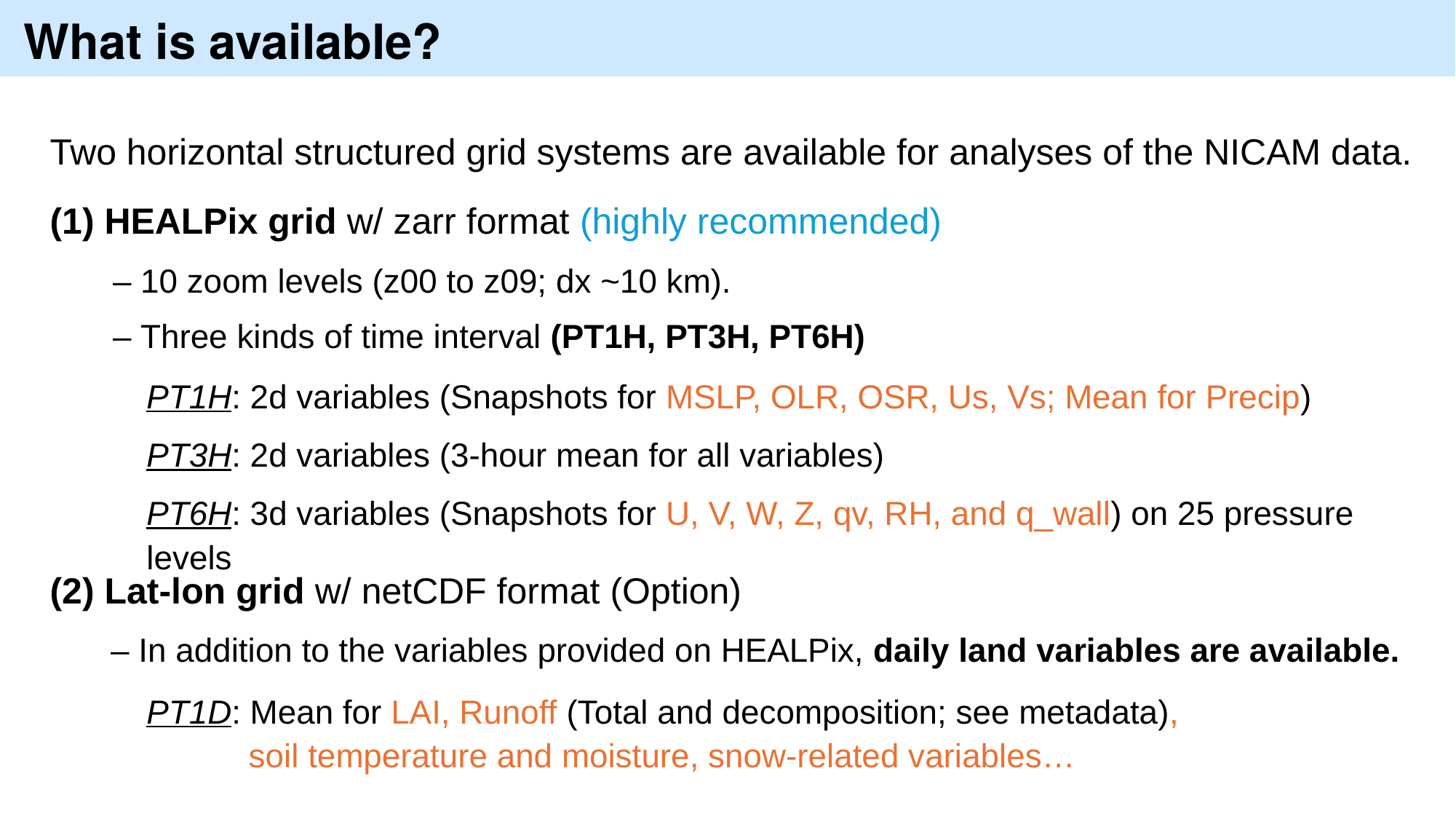

What is available?
Two horizontal structured grid systems are available for analyses of the NICAM data.
(1) HEALPix grid w/ zarr format (highly recommended)
– 10 zoom levels (z00 to z09; dx ~10 km).
– Three kinds of time interval (PT1H, PT3H, PT6H)
PT1H: 2d variables (Snapshots for MSLP, OLR, OSR, Us, Vs; Mean for Precip)
PT3H: 2d variables (3-hour mean for all variables)
PT6H: 3d variables (Snapshots for U, V, W, Z, qv, RH, and q_wall) on 25 pressure levels
(2) Lat-lon grid w/ netCDF format (Option)
– In addition to the variables provided on HEALPix, daily land variables are available.
PT1D: Mean for LAI, Runoff (Total and decomposition; see metadata),
           soil temperature and moisture, snow-related variables…